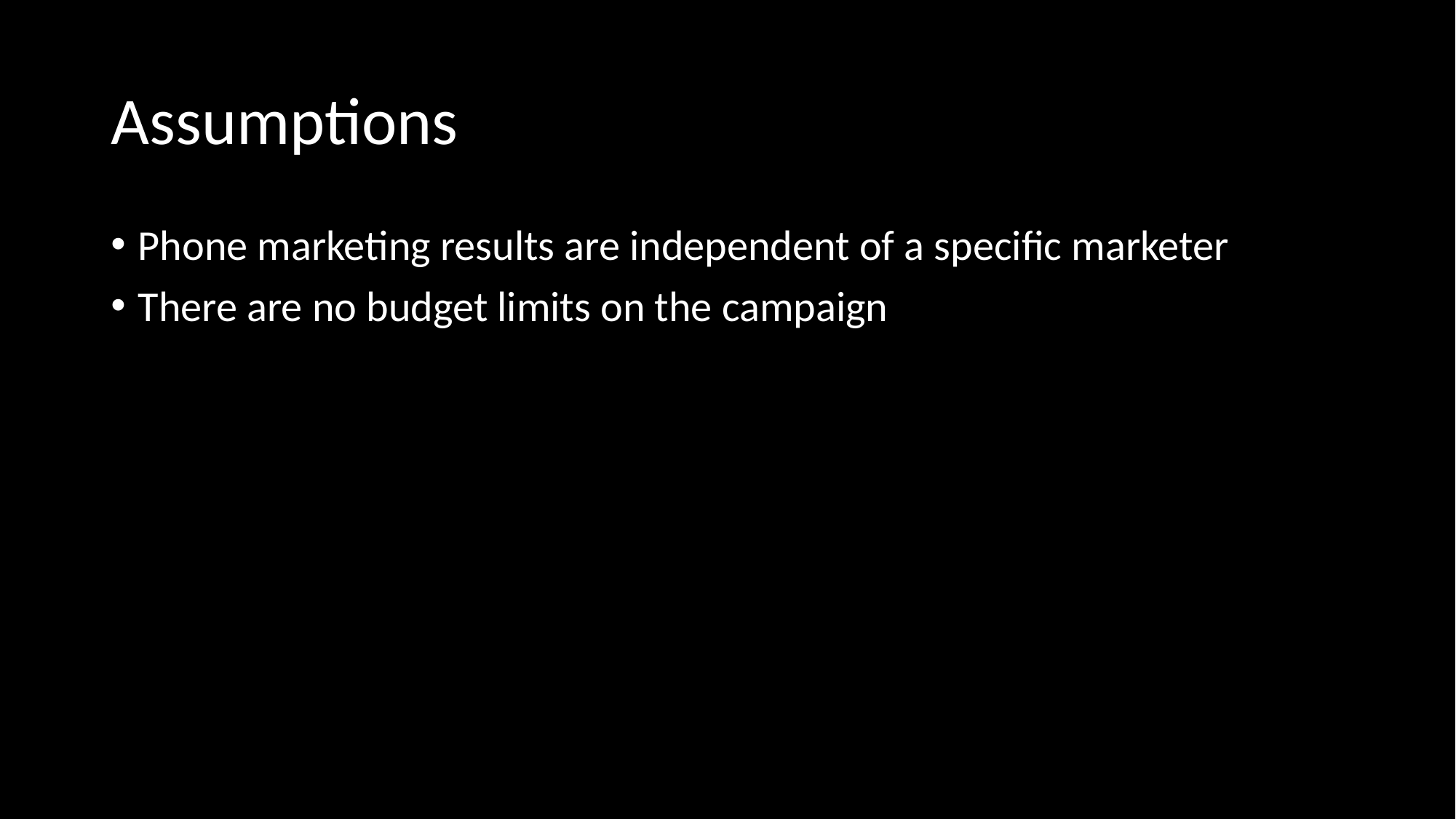

# Assumptions
Phone marketing results are independent of a specific marketer
There are no budget limits on the campaign